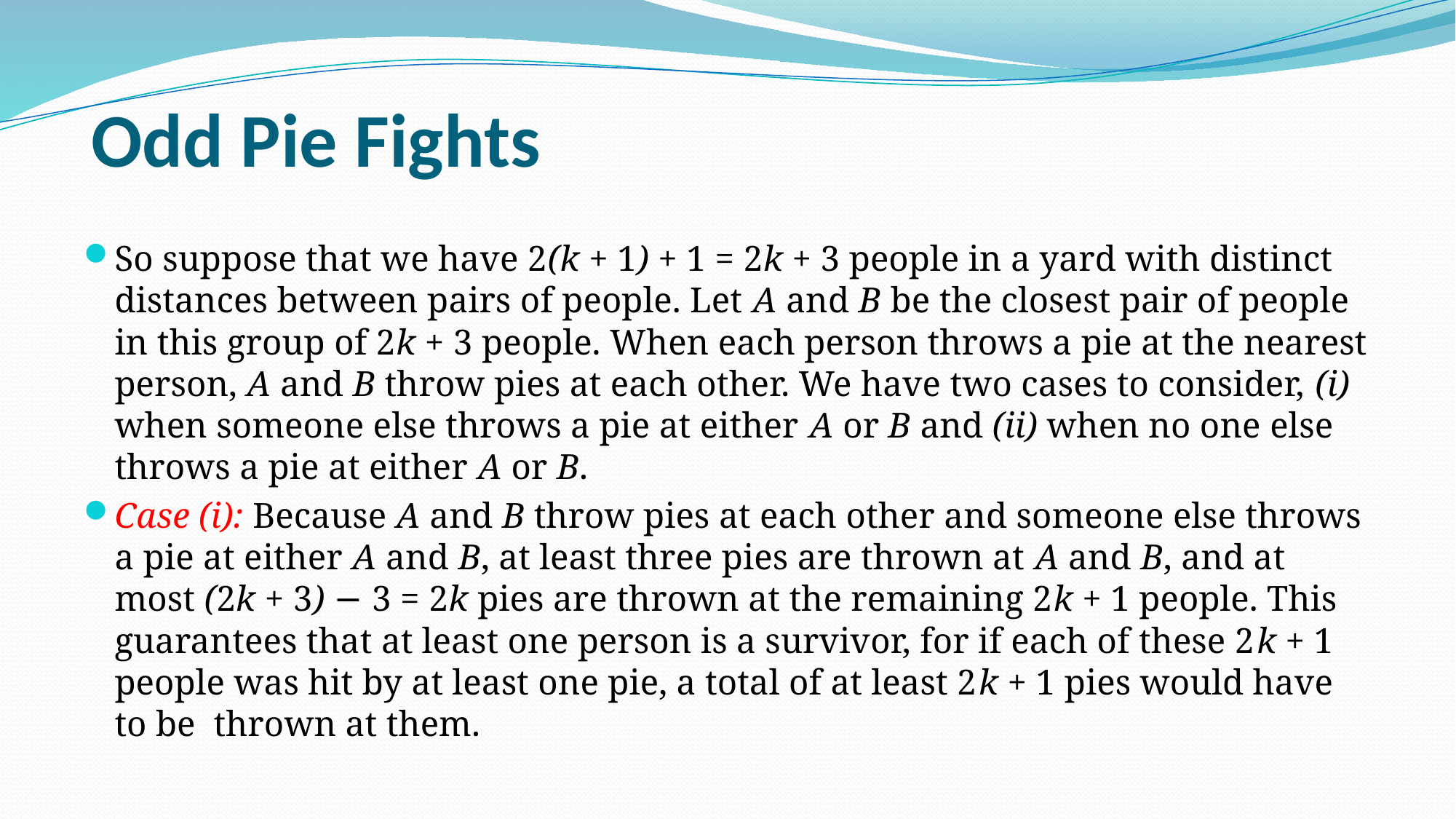

# Odd Pie Fights
So suppose that we have 2(k + 1) + 1 = 2k + 3 people in a yard with distinct distances between pairs of people. Let A and B be the closest pair of people in this group of 2k + 3 people. When each person throws a pie at the nearest person, A and B throw pies at each other. We have two cases to consider, (i) when someone else throws a pie at either A or B and (ii) when no one else throws a pie at either A or B.
Case (i): Because A and B throw pies at each other and someone else throws a pie at either A and B, at least three pies are thrown at A and B, and at most (2k + 3) − 3 = 2k pies are thrown at the remaining 2k + 1 people. This guarantees that at least one person is a survivor, for if each of these 2k + 1 people was hit by at least one pie, a total of at least 2k + 1 pies would have to be  thrown at them.